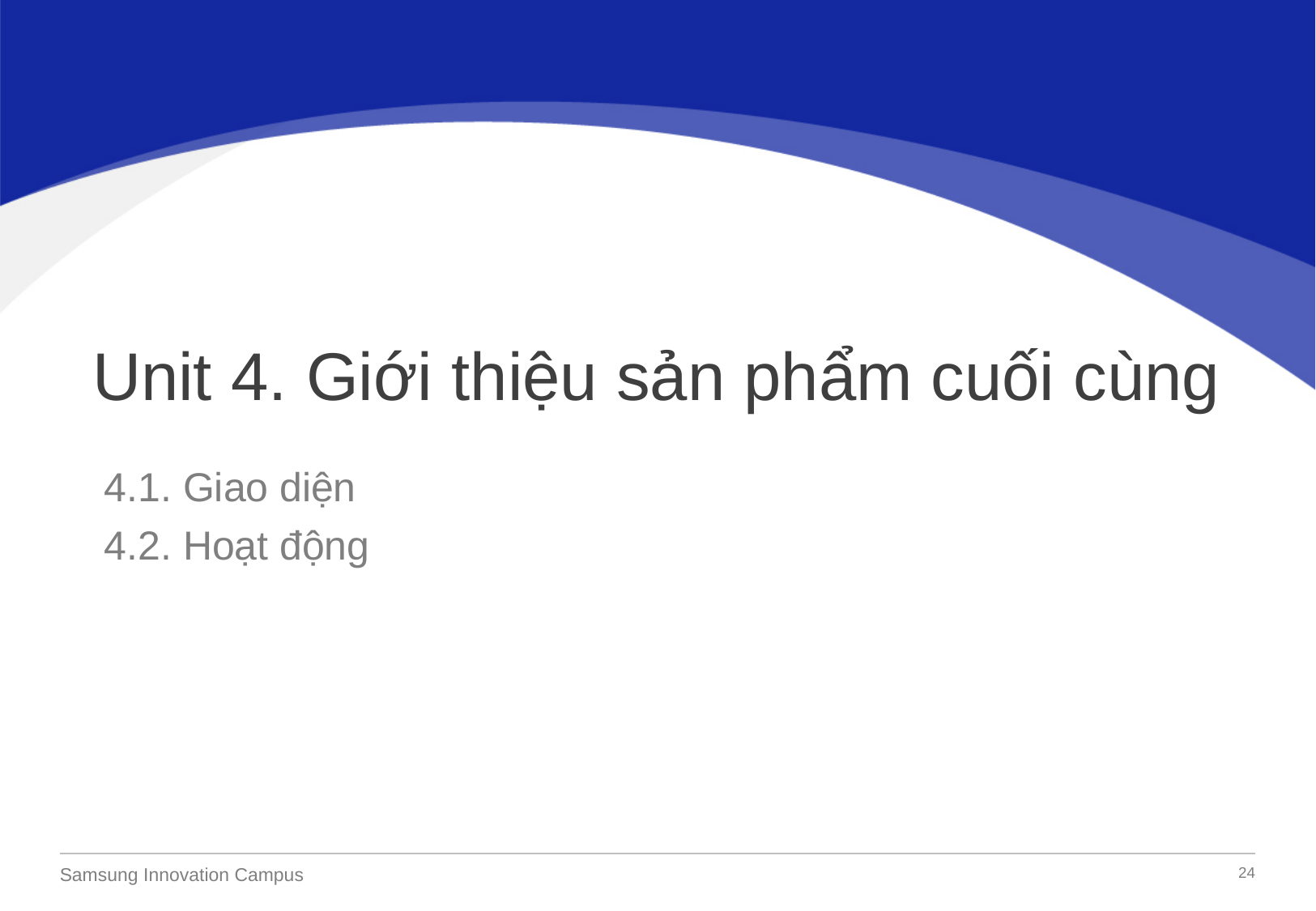

Unit 4. Giới thiệu sản phẩm cuối cùng

4.1. Giao diện
4.2. Hoạt động